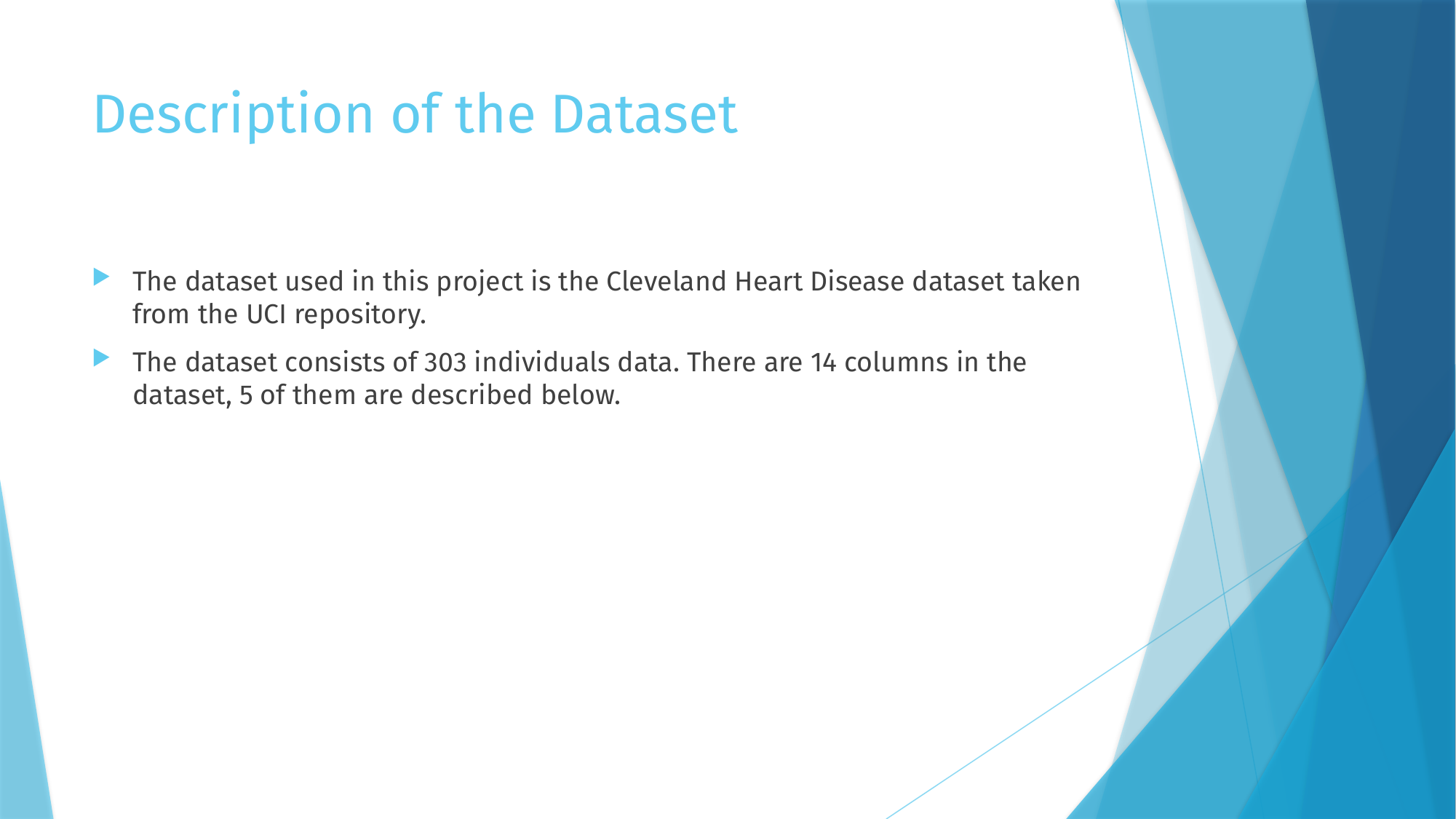

# Description of the Dataset
The dataset used in this project is the Cleveland Heart Disease dataset taken from the UCI repository.
The dataset consists of 303 individuals data. There are 14 columns in the dataset, 5 of them are described below.